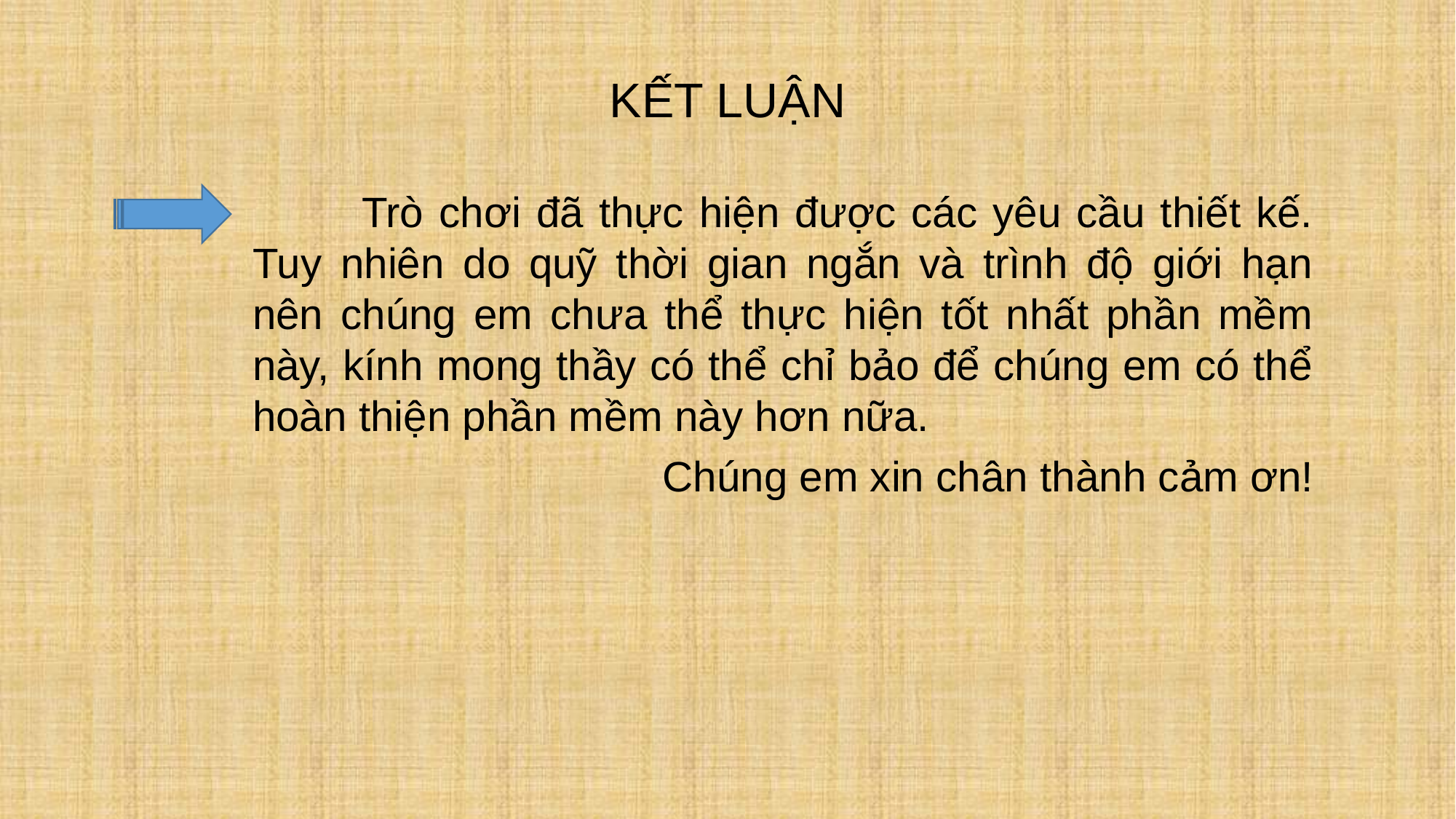

KẾT LUẬN
	Trò chơi đã thực hiện được các yêu cầu thiết kế. Tuy nhiên do quỹ thời gian ngắn và trình độ giới hạn nên chúng em chưa thể thực hiện tốt nhất phần mềm này, kính mong thầy có thể chỉ bảo để chúng em có thể hoàn thiện phần mềm này hơn nữa.
Chúng em xin chân thành cảm ơn!